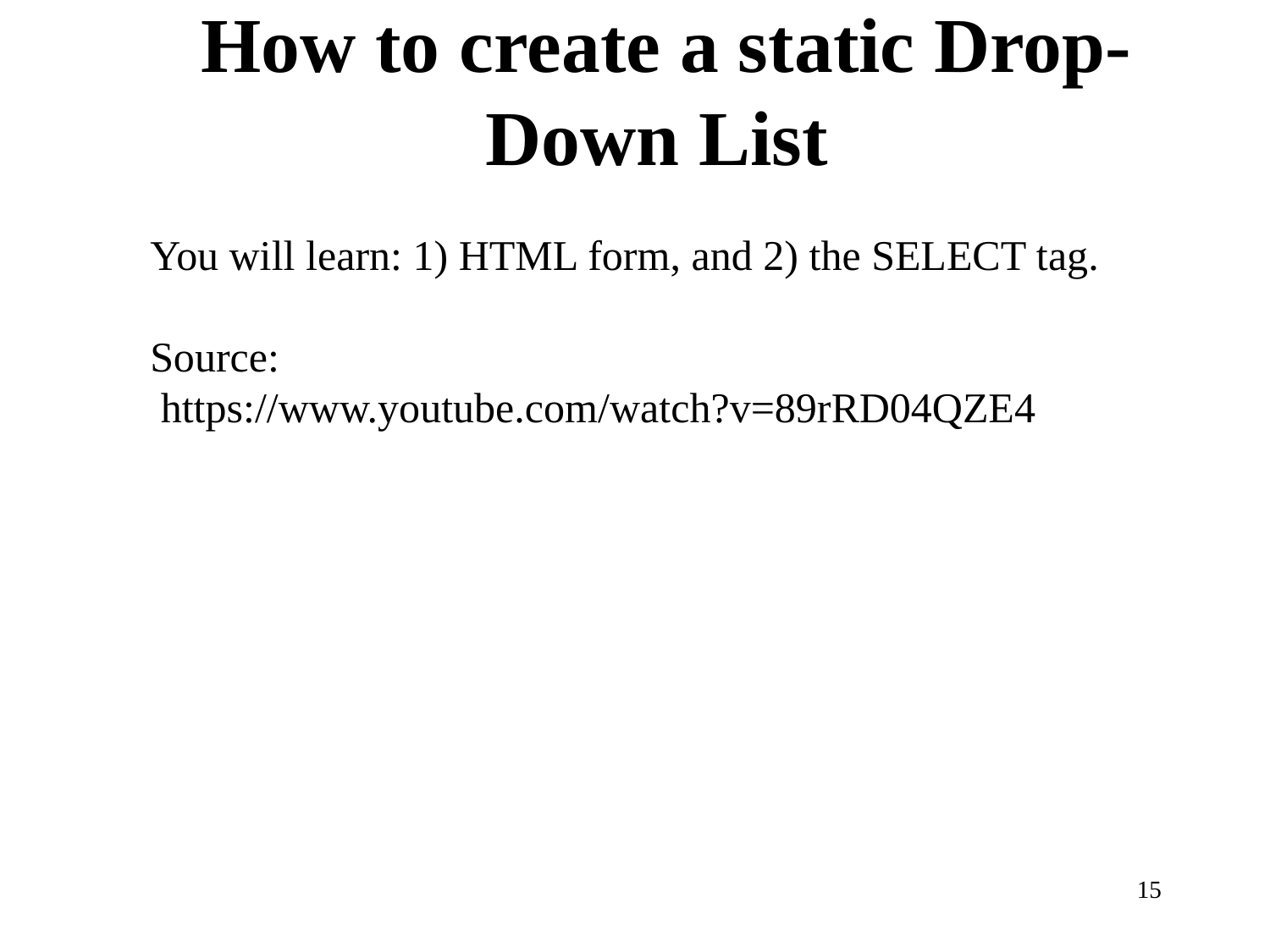

# How to create a static Drop-Down List
You will learn: 1) HTML form, and 2) the SELECT tag.

Source:
 https://www.youtube.com/watch?v=89rRD04QZE4

15